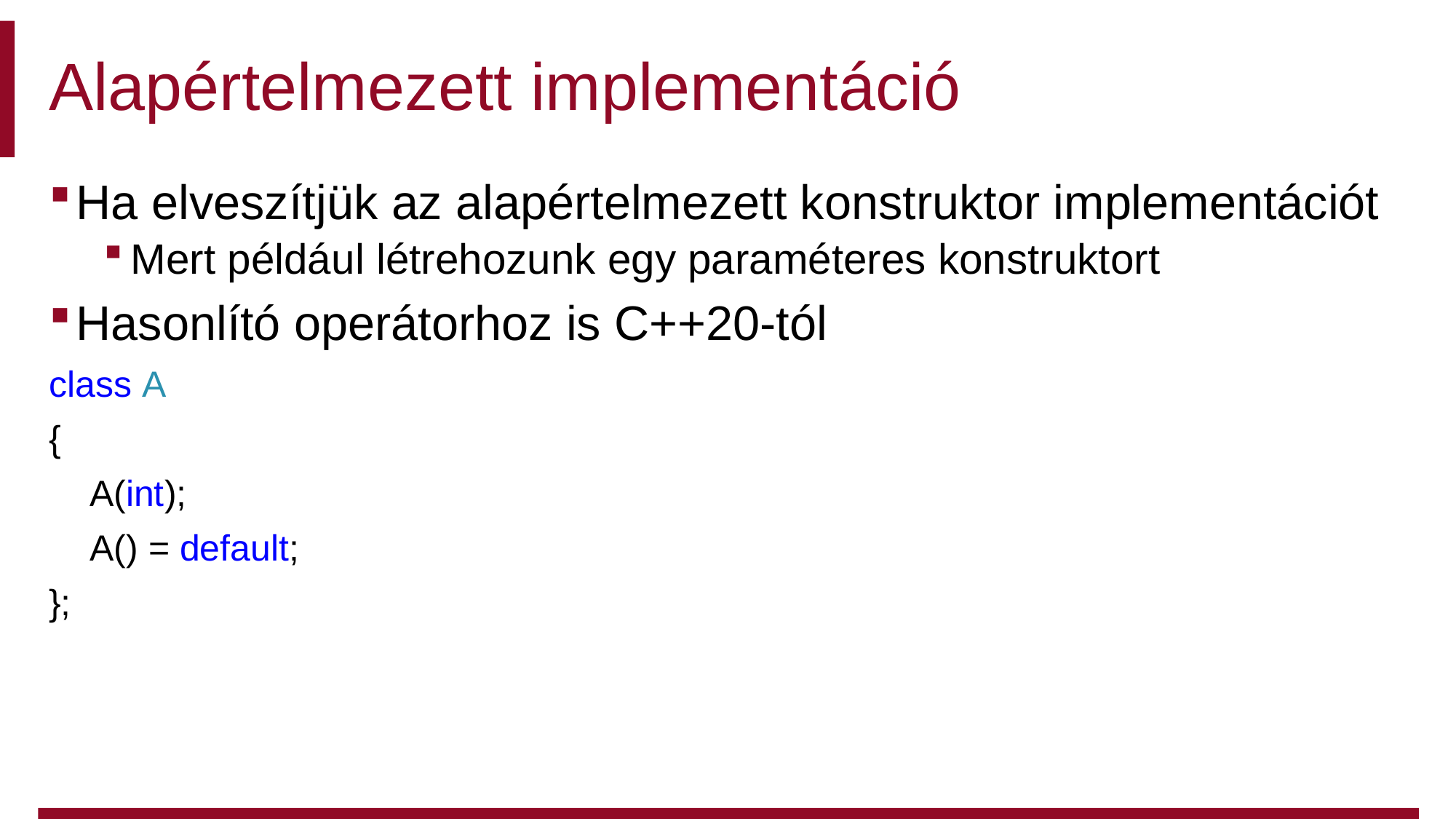

# Alapértelmezett implementáció
Ha elveszítjük az alapértelmezett konstruktor implementációt
Mert például létrehozunk egy paraméteres konstruktort
Hasonlító operátorhoz is C++20-tól
class A
{
    A(int);
    A() = default;
};